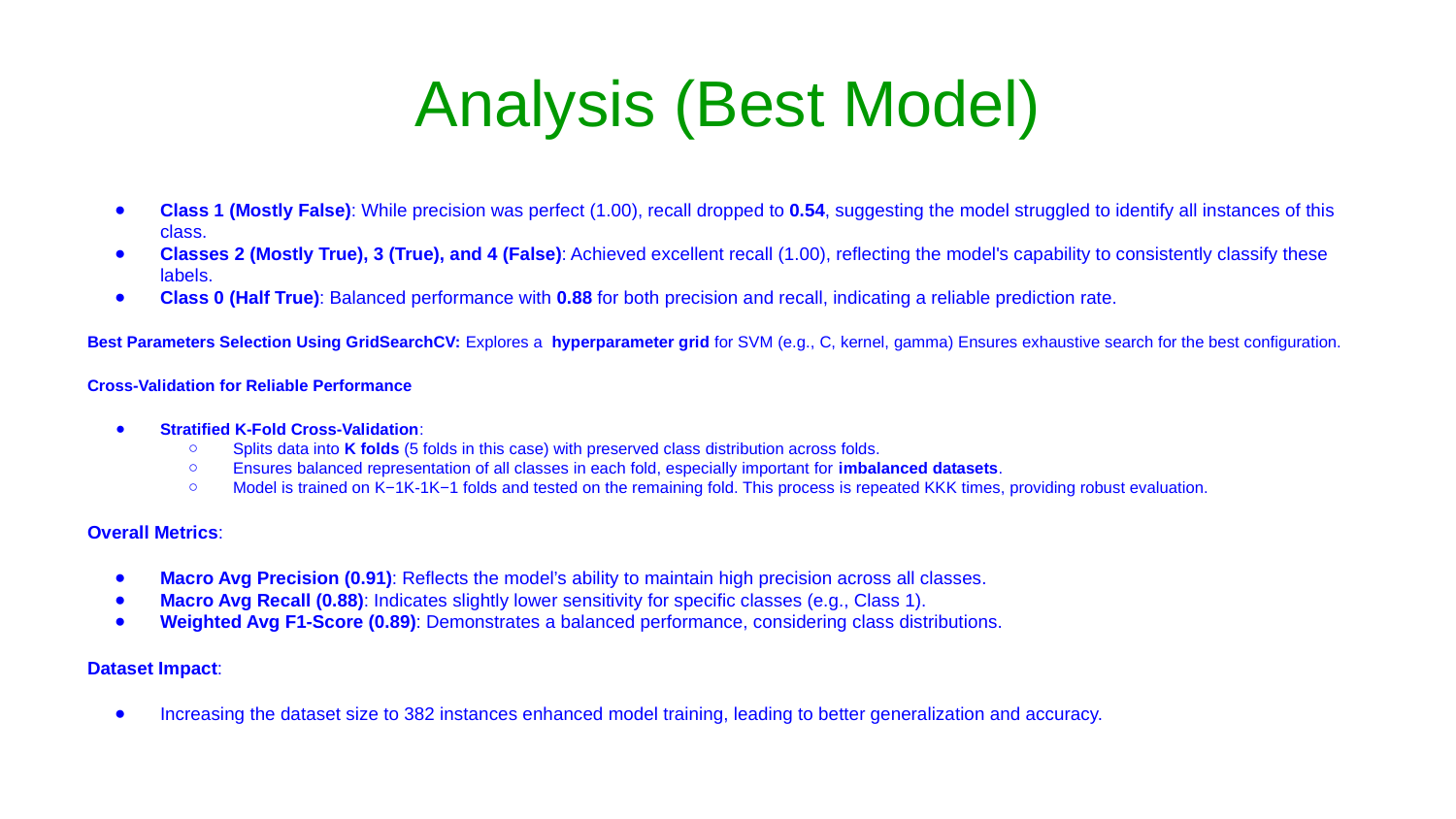

# Analysis (Best Model)
Class 1 (Mostly False): While precision was perfect (1.00), recall dropped to 0.54, suggesting the model struggled to identify all instances of this class.
Classes 2 (Mostly True), 3 (True), and 4 (False): Achieved excellent recall (1.00), reflecting the model's capability to consistently classify these labels.
Class 0 (Half True): Balanced performance with 0.88 for both precision and recall, indicating a reliable prediction rate.
Best Parameters Selection Using GridSearchCV: Explores a  hyperparameter grid for SVM (e.g., C, kernel, gamma) Ensures exhaustive search for the best configuration.
Cross-Validation for Reliable Performance
Stratified K-Fold Cross-Validation:
Splits data into K folds (5 folds in this case) with preserved class distribution across folds.
Ensures balanced representation of all classes in each fold, especially important for imbalanced datasets.
Model is trained on K−1K-1K−1 folds and tested on the remaining fold. This process is repeated KKK times, providing robust evaluation.
Overall Metrics:
Macro Avg Precision (0.91): Reflects the model’s ability to maintain high precision across all classes.
Macro Avg Recall (0.88): Indicates slightly lower sensitivity for specific classes (e.g., Class 1).
Weighted Avg F1-Score (0.89): Demonstrates a balanced performance, considering class distributions.
Dataset Impact:
Increasing the dataset size to 382 instances enhanced model training, leading to better generalization and accuracy.